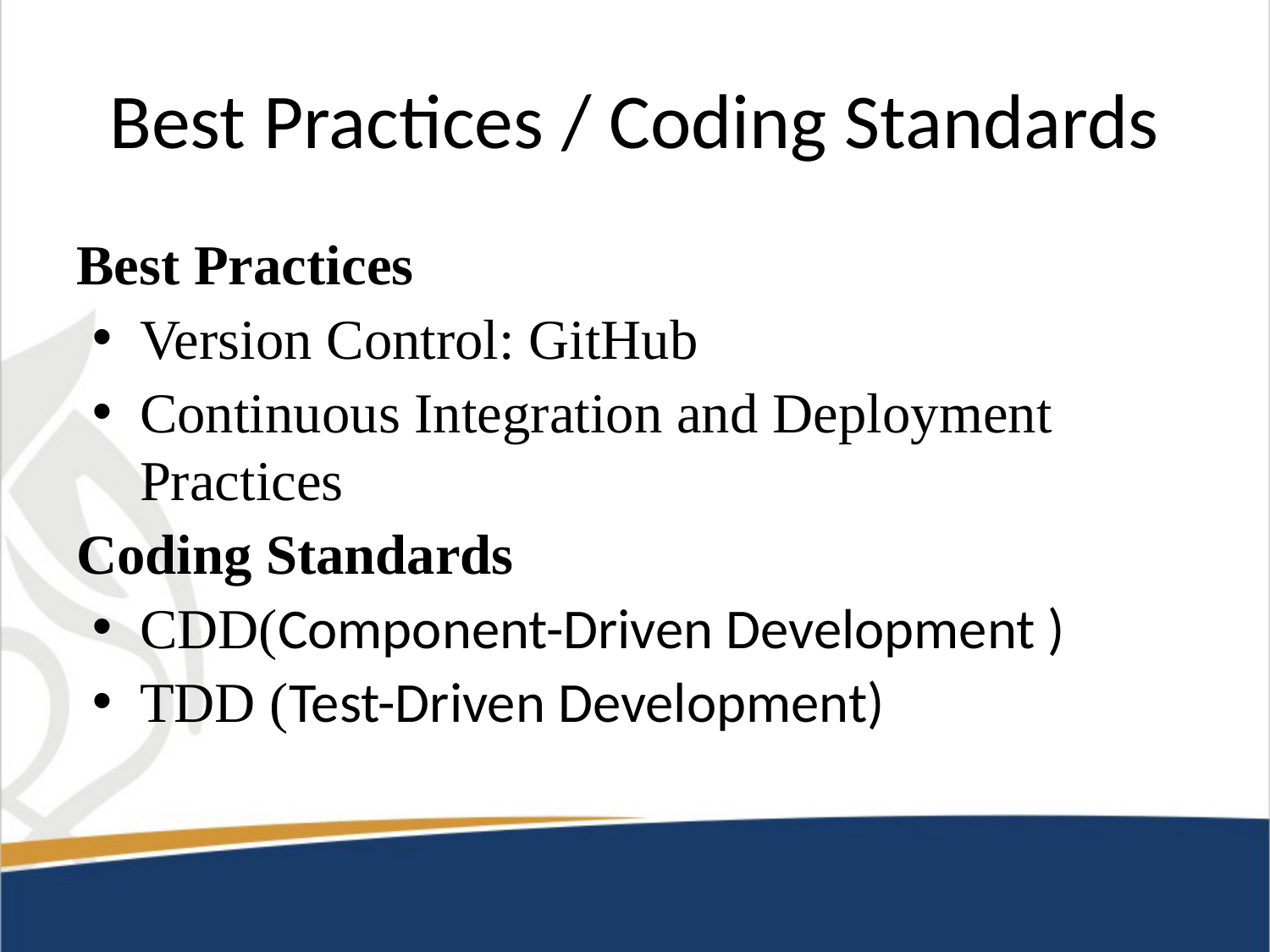

# Best Practices / Coding Standards
Best Practices
Version Control: GitHub
Continuous Integration and Deployment Practices
Coding Standards
CDD(Component-Driven Development )
TDD (Test-Driven Development)